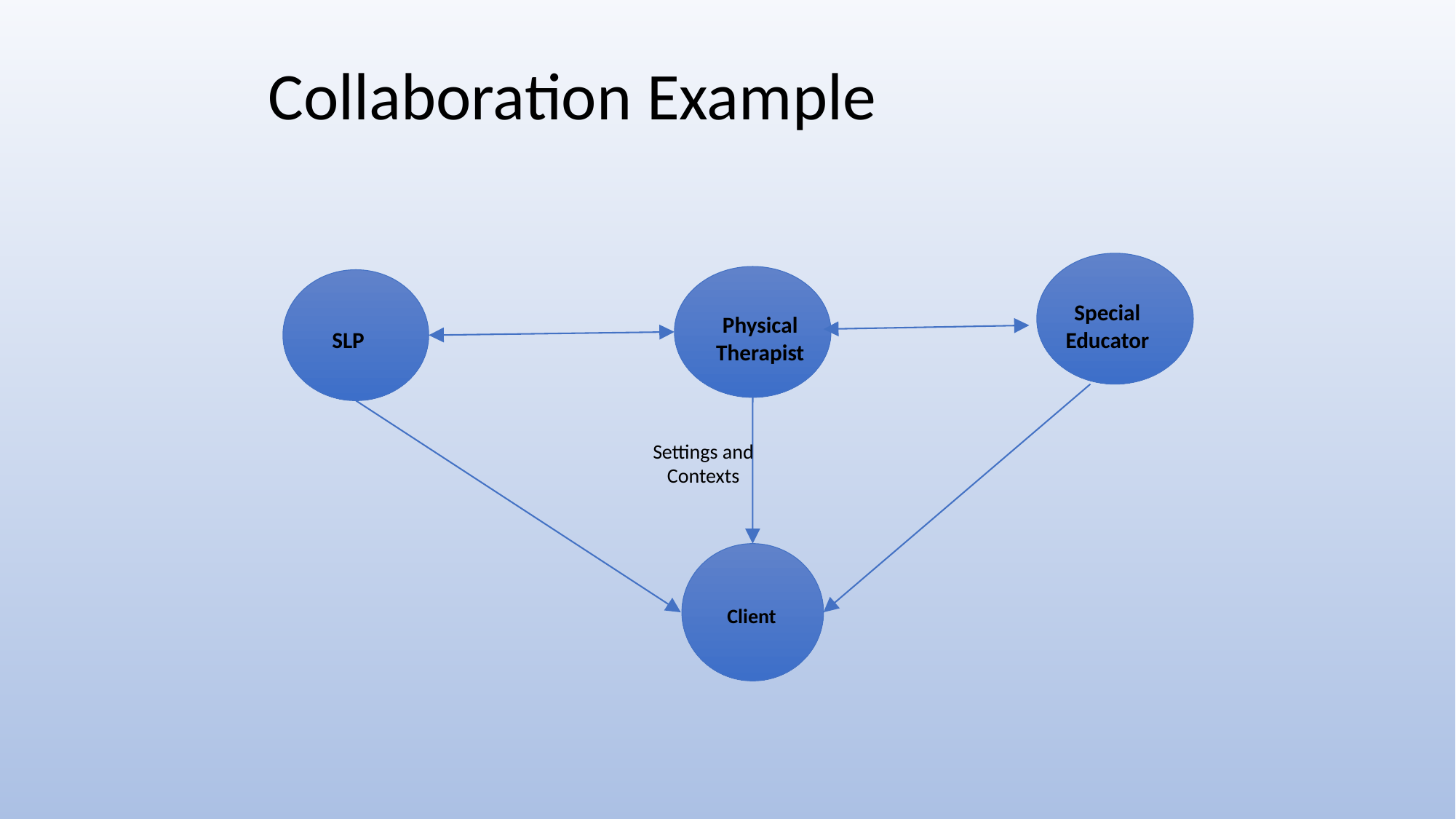

# Collaboration Example

Special Educator
Physical Therapist
SLP
Settings and Contexts

Client